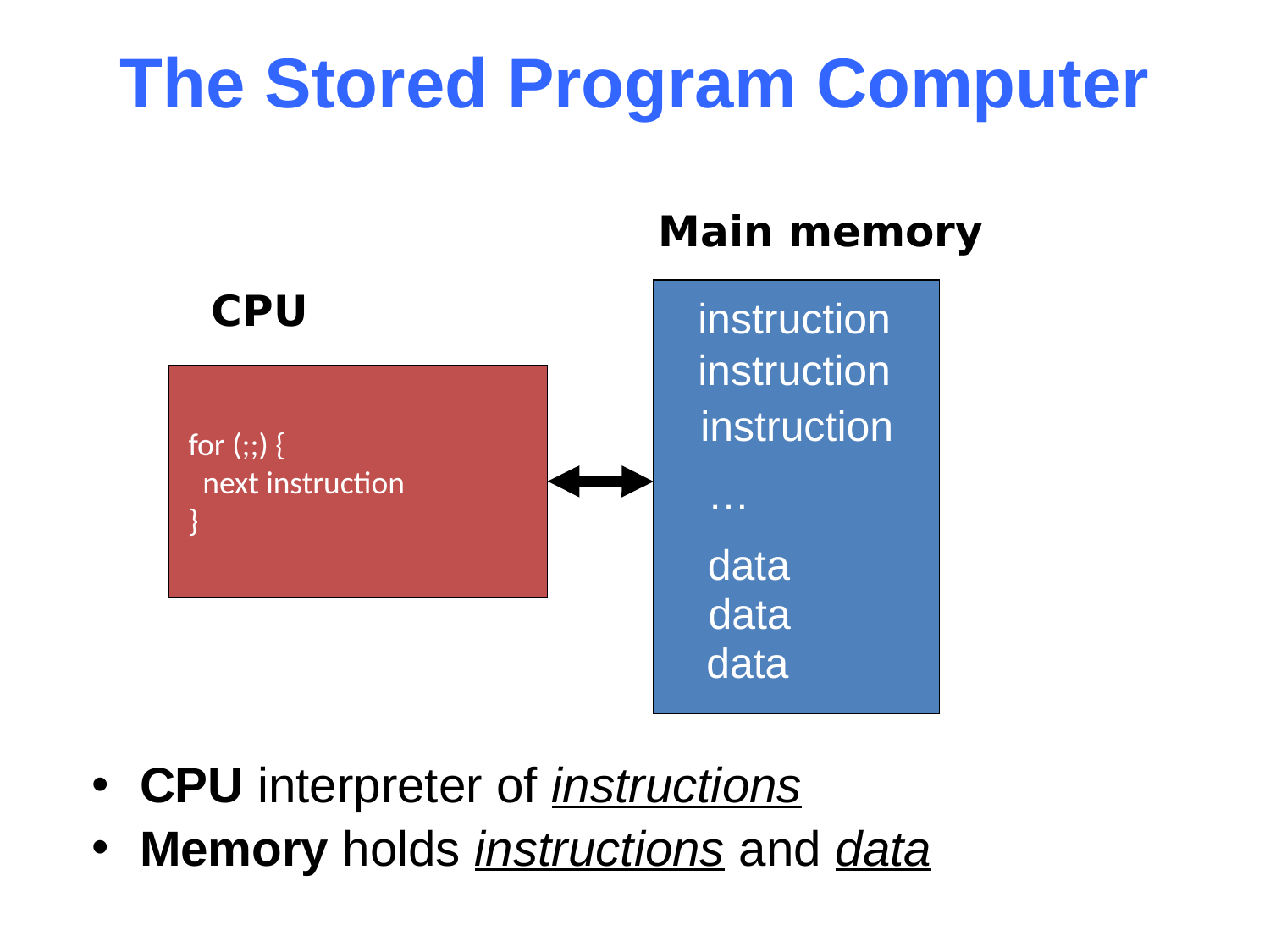

# The Stored Program Computer
Main memory
CPU

instruction
instruction
 for (;;) {
   next instruction
 }
instruction
…

data
data
data
CPU interpreter of instructions
Memory holds instructions and data